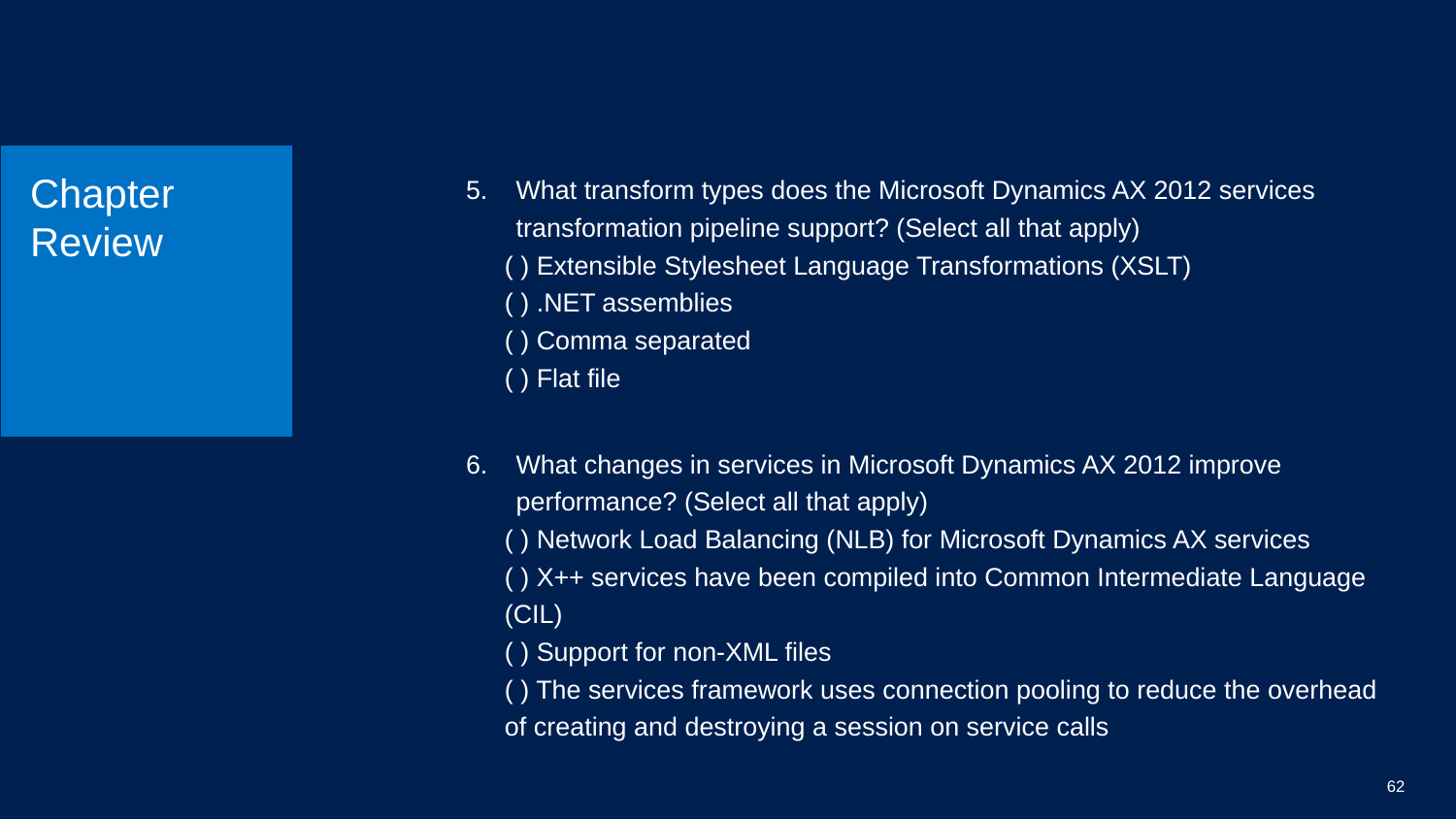

# Chapter Review
What transform types does the Microsoft Dynamics AX 2012 services transformation pipeline support? (Select all that apply)
( ) Extensible Stylesheet Language Transformations (XSLT)
( ) .NET assemblies
( ) Comma separated
( ) Flat file

What changes in services in Microsoft Dynamics AX 2012 improve performance? (Select all that apply)
( ) Network Load Balancing (NLB) for Microsoft Dynamics AX services
( ) X++ services have been compiled into Common Intermediate Language (CIL)
( ) Support for non-XML files
( ) The services framework uses connection pooling to reduce the overhead of creating and destroying a session on service calls
62